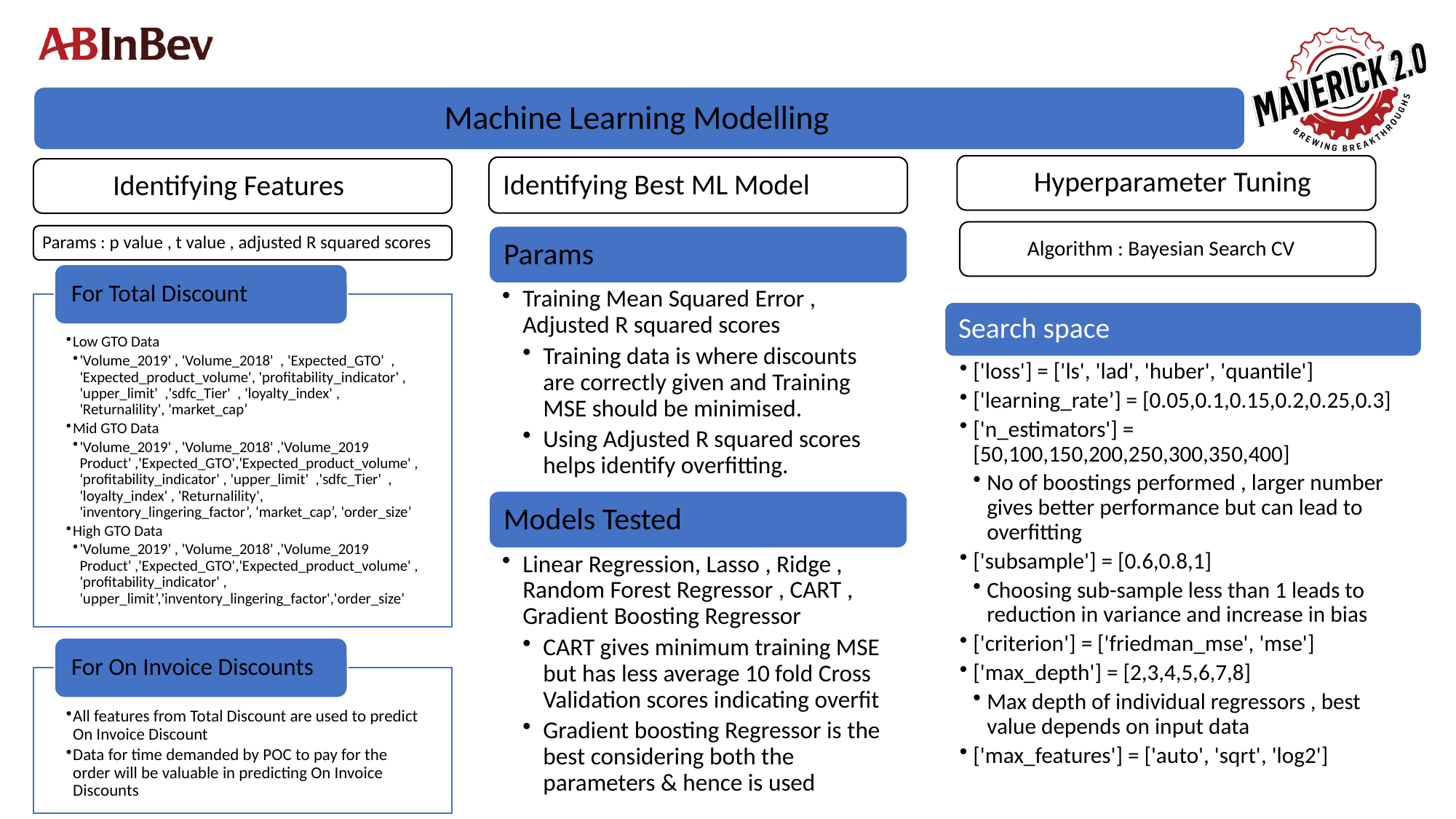

Machine Learning Modelling

          Hyperparameter Tuning
Identifying Best ML Model
          Identifying Features

Algorithm : Bayesian Search CV
Params : p value , t value , adjusted R squared scores
Params
Training Mean Squared Error , Adjusted R squared scores
Training data is where discounts are correctly given and Training MSE should be minimised.
Using Adjusted R squared scores helps identify overfitting.
Models Tested
Linear Regression, Lasso , Ridge , Random Forest Regressor , CART , Gradient Boosting Regressor
CART gives minimum training MSE but has less average 10 fold Cross Validation scores indicating overfit
Gradient boosting Regressor is the best considering both the parameters & hence is used
Low GTO Data
'Volume_2019' , 'Volume_2018'  , 'Expected_GTO'  , 'Expected_product_volume', 'profitability_indicator' , 'upper_limit'  ,'sdfc_Tier'  , 'loyalty_index' , 'Returnalility', 'market_cap’
Mid GTO Data
'Volume_2019' , 'Volume_2018' ,'Volume_2019 Product' ,'Expected_GTO','Expected_product_volume' , 'profitability_indicator' , 'upper_limit'  ,'sdfc_Tier'  , 'loyalty_index' , 'Returnalility',  'inventory_lingering_factor’, 'market_cap’, 'order_size’
High GTO Data
'Volume_2019' , 'Volume_2018' ,'Volume_2019 Product' ,'Expected_GTO','Expected_product_volume' , 'profitability_indicator' , 'upper_limit’,'inventory_lingering_factor','order_size’
For Total Discount
All features from Total Discount are used to predict On Invoice Discount
Data for time demanded by POC to pay for the order will be valuable in predicting On Invoice Discounts
For On Invoice Discounts
Search space
['loss'] = ['ls', 'lad', 'huber', 'quantile']
['learning_rate’] = [0.05,0.1,0.15,0.2,0.25,0.3]
['n_estimators'] = [50,100,150,200,250,300,350,400]
No of boostings performed , larger number gives better performance but can lead to overfitting
['subsample'] = [0.6,0.8,1]
Choosing sub-sample less than 1 leads to reduction in variance and increase in bias
['criterion'] = ['friedman_mse', 'mse']
['max_depth'] = [2,3,4,5,6,7,8]
Max depth of individual regressors , best value depends on input data
['max_features'] = ['auto', 'sqrt', 'log2']